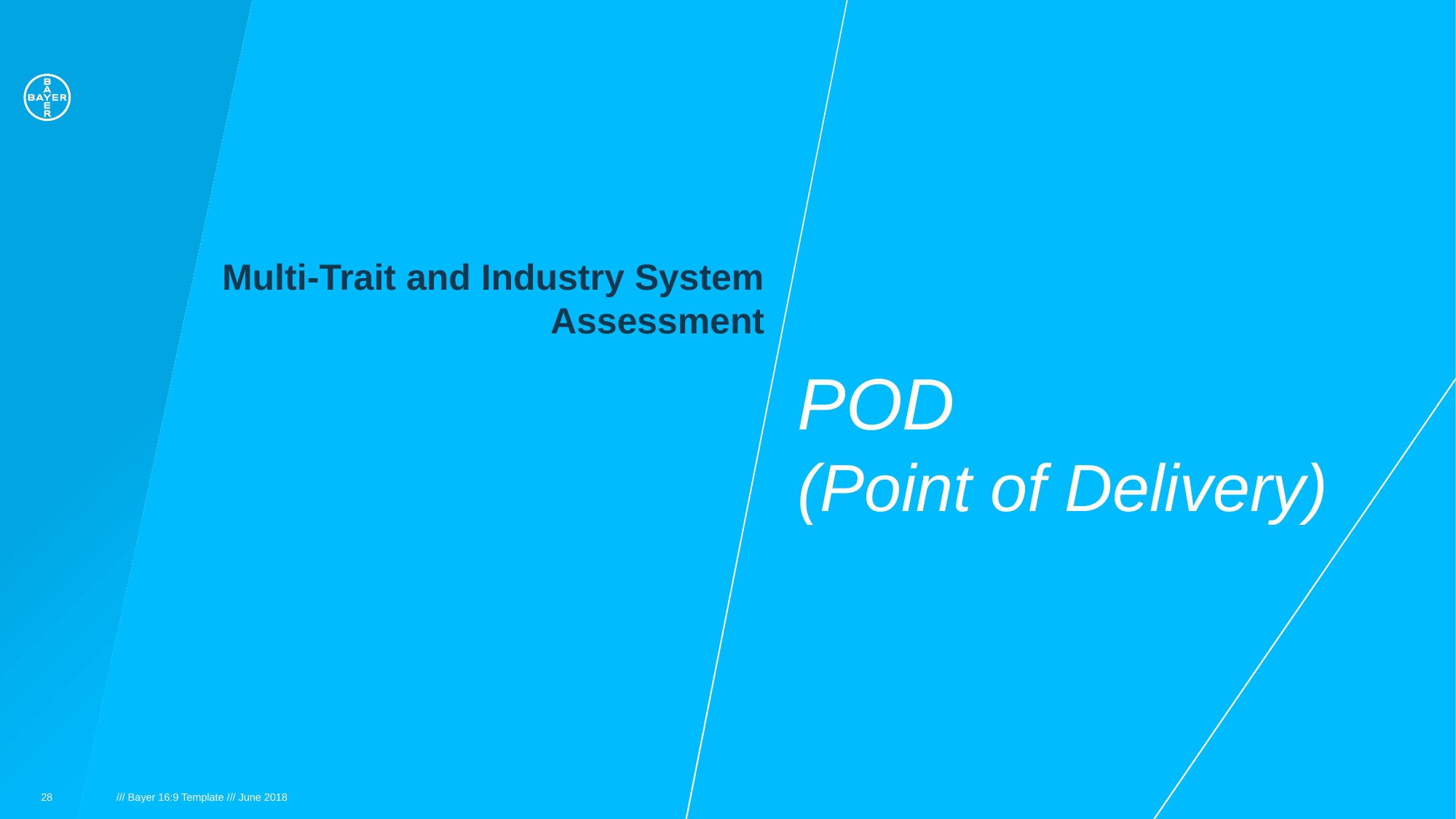

Multi-Trait and Industry System Assessment
# POD (Point of Delivery)
28
/// Bayer 16:9 Template /// June 2018